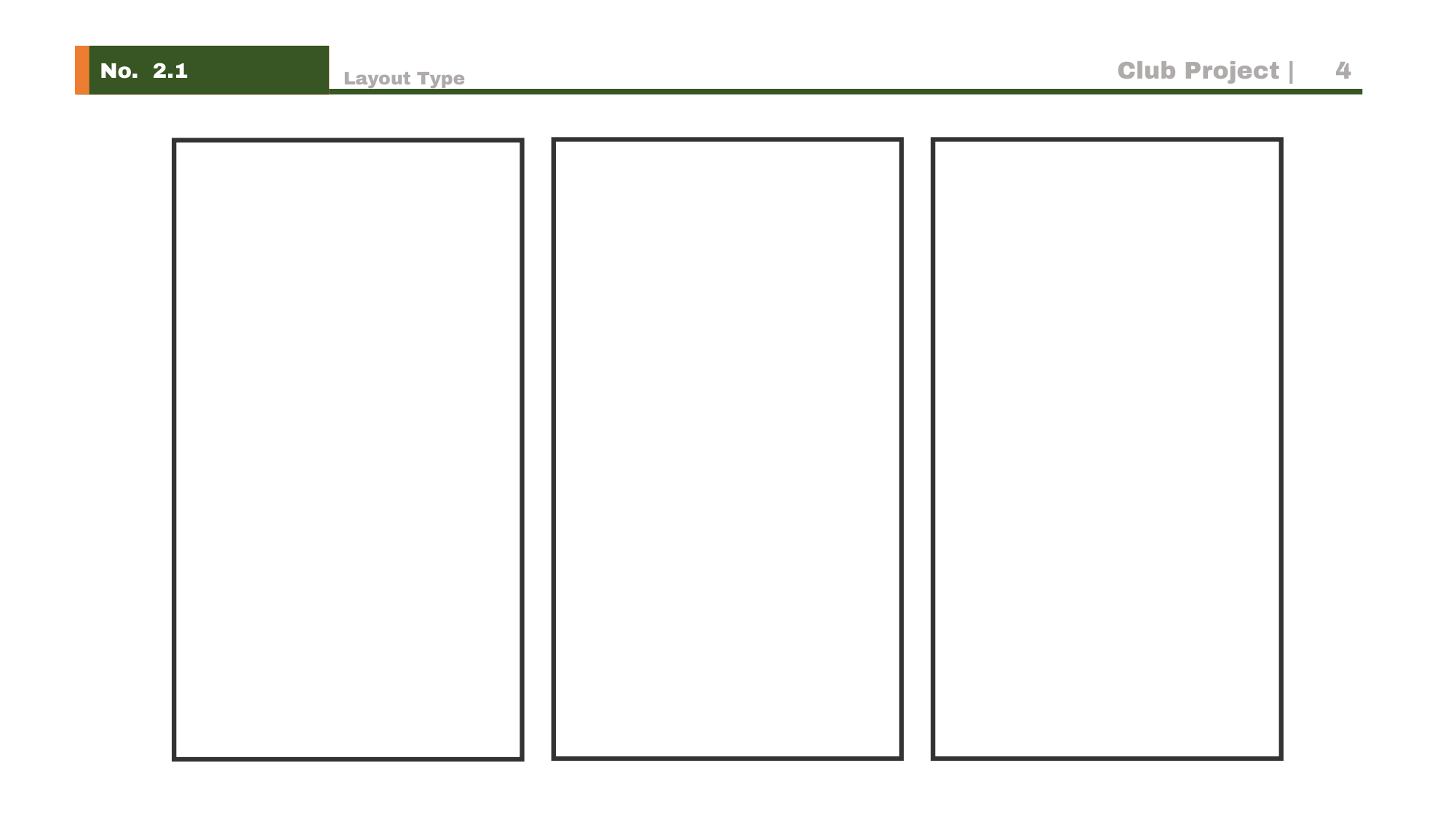

No.  2.1
Club Project | 	4
Layout Type